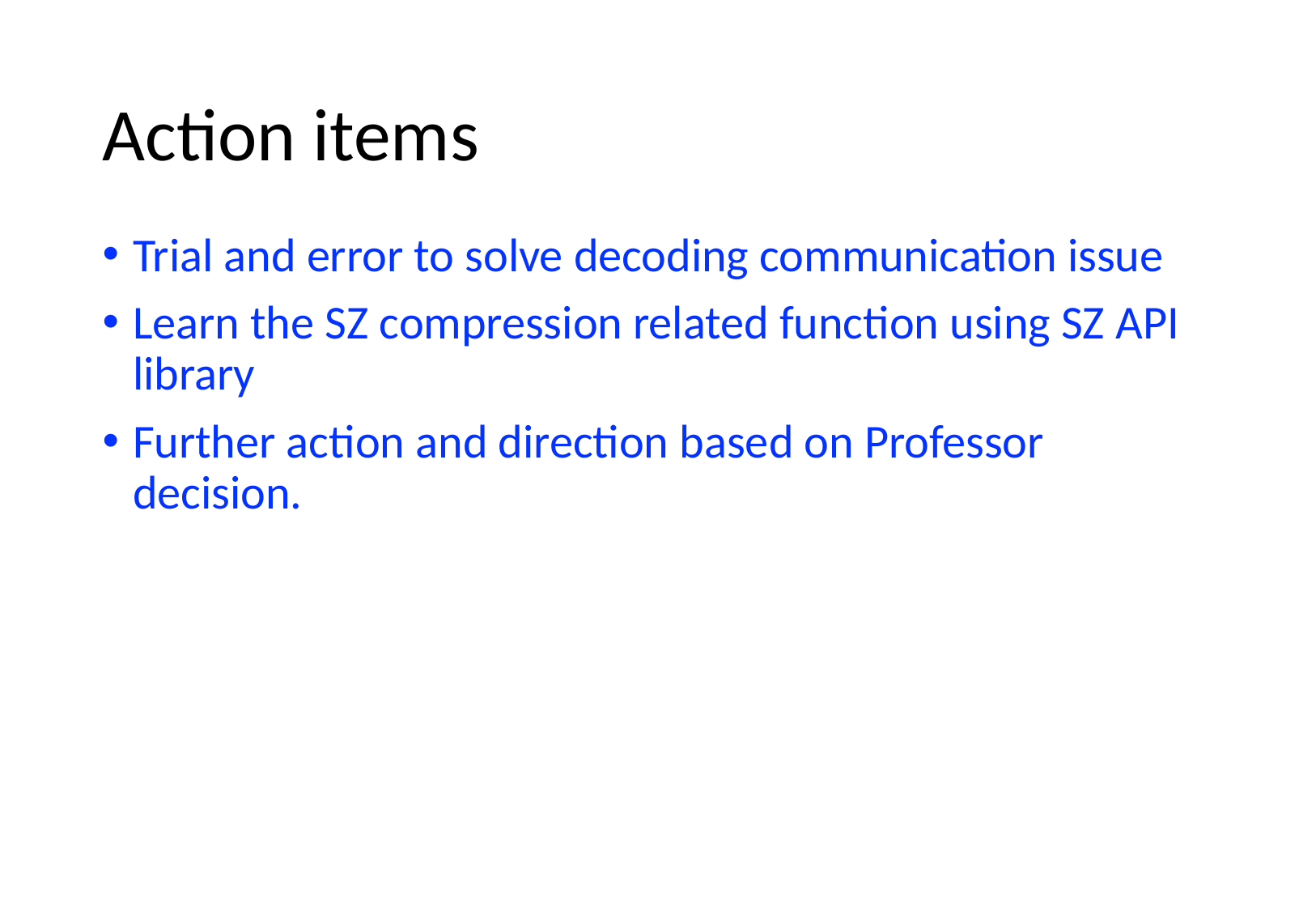

# Action items
Trial and error to solve decoding communication issue
Learn the SZ compression related function using SZ API library
Further action and direction based on Professor decision.